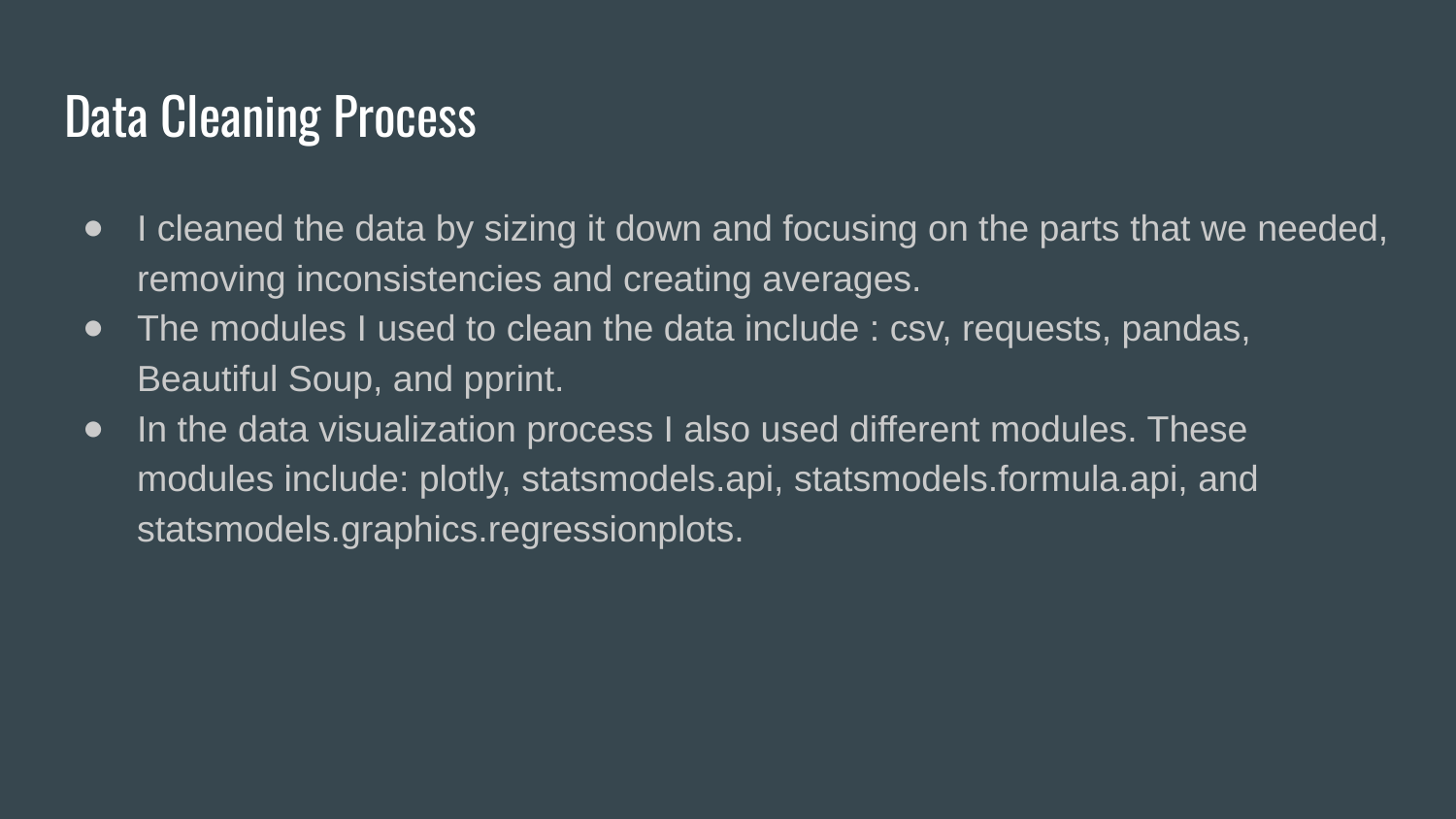

# Data Cleaning Process
I cleaned the data by sizing it down and focusing on the parts that we needed, removing inconsistencies and creating averages.
The modules I used to clean the data include : csv, requests, pandas, Beautiful Soup, and pprint.
In the data visualization process I also used different modules. These modules include: plotly, statsmodels.api, statsmodels.formula.api, and statsmodels.graphics.regressionplots.